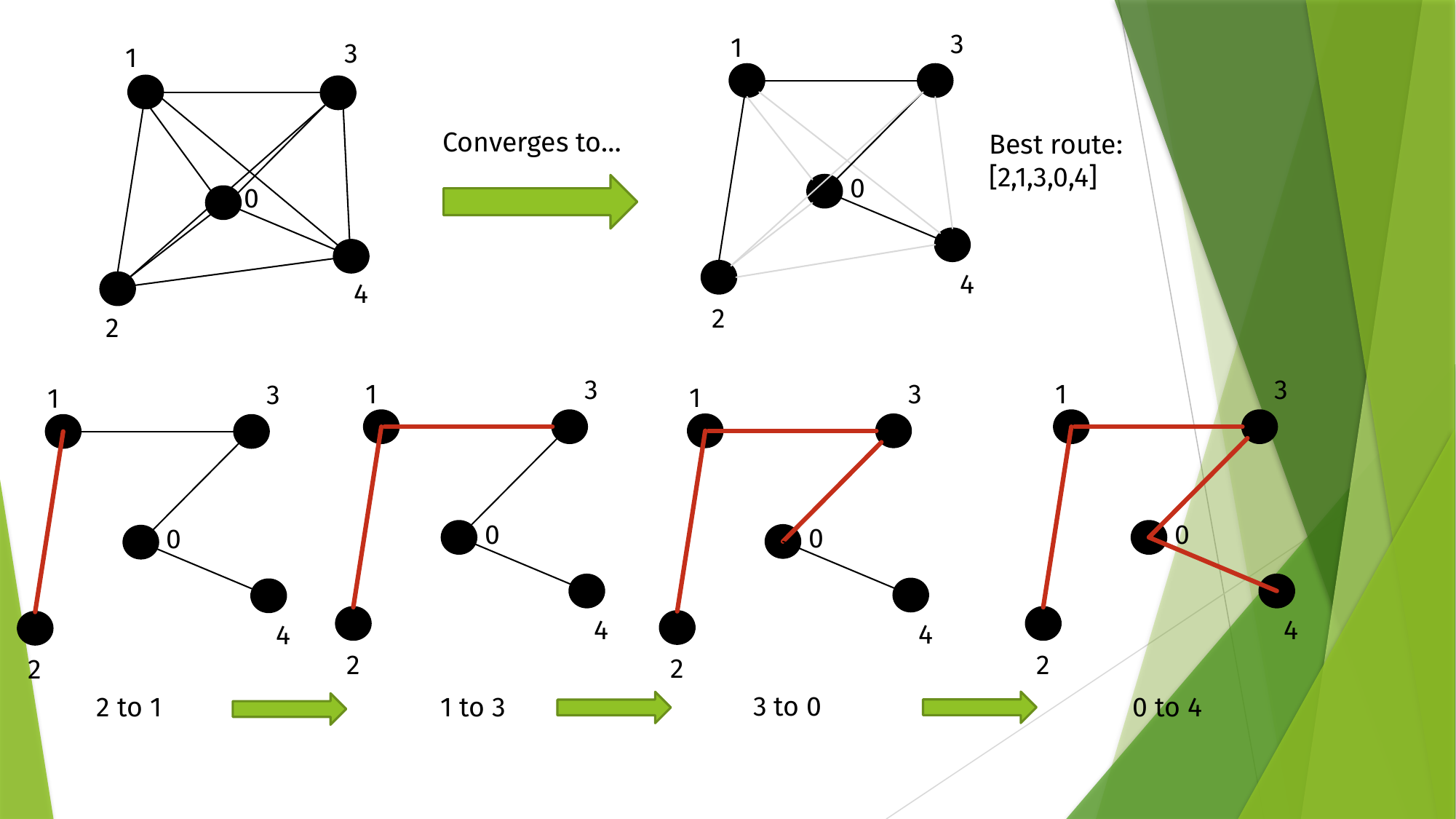

3
1
3
1

Converges to…
Best route:
[2,1,3,0,4]
0
0

4

4

2
2
3
3
1
1
3
3
1
1

0
0
0
0

4
4

4

4

2
2
2
2
3 to 0
1 to 3
2 to 1
0 to 4